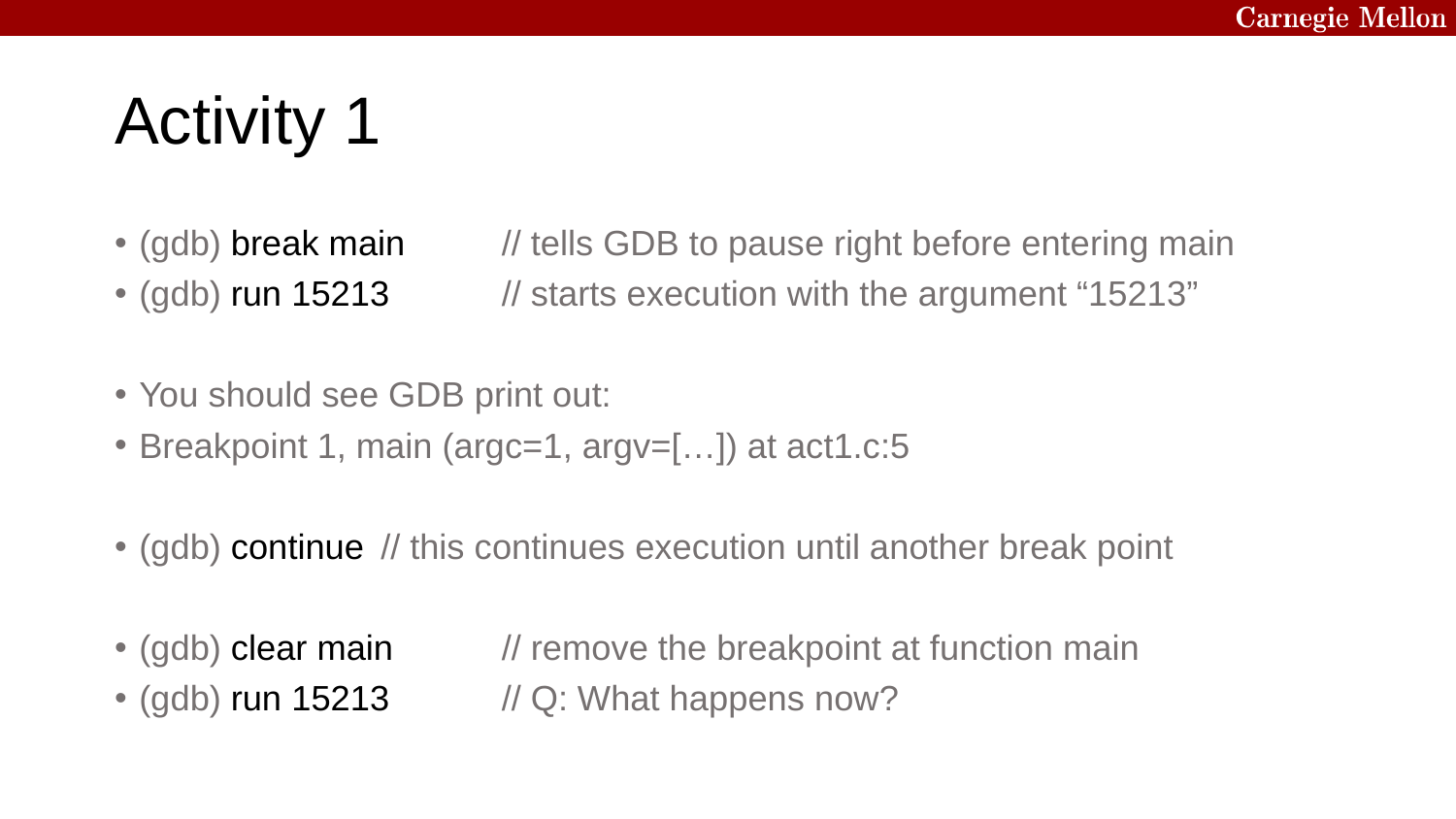

# Activity 1
(gdb) break main	// tells GDB to pause right before entering main
(gdb) run 15213	// starts execution with the argument “15213”

You should see GDB print out:
Breakpoint 1, main (argc=1, argv=[…]) at act1.c:5

(gdb) continue	// this continues execution until another break point

(gdb) clear main	// remove the breakpoint at function main
(gdb) run 15213	// Q: What happens now?